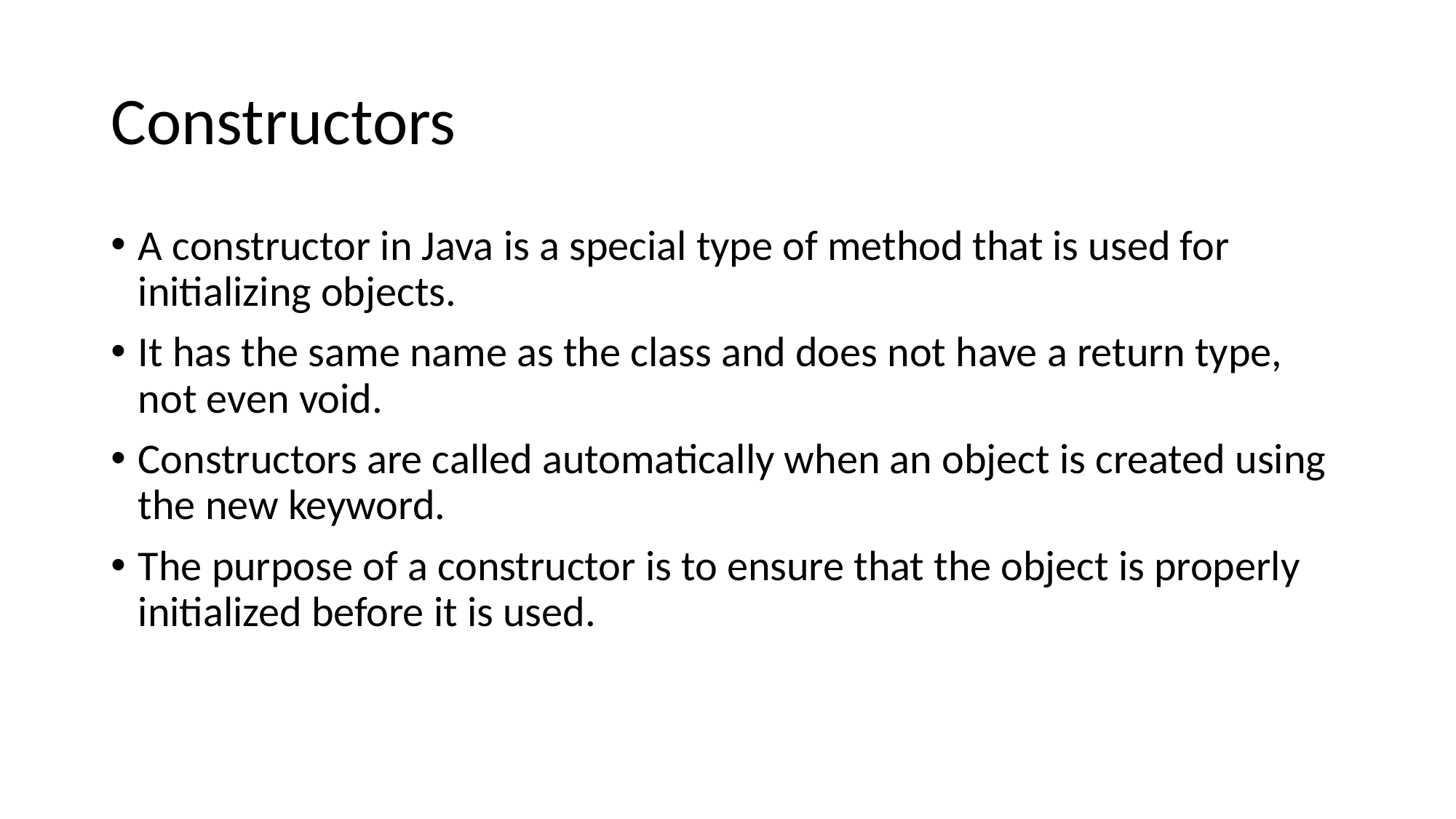

# Constructors
A constructor in Java is a special type of method that is used for initializing objects.
It has the same name as the class and does not have a return type, not even void.
Constructors are called automatically when an object is created using the new keyword.
The purpose of a constructor is to ensure that the object is properly initialized before it is used.